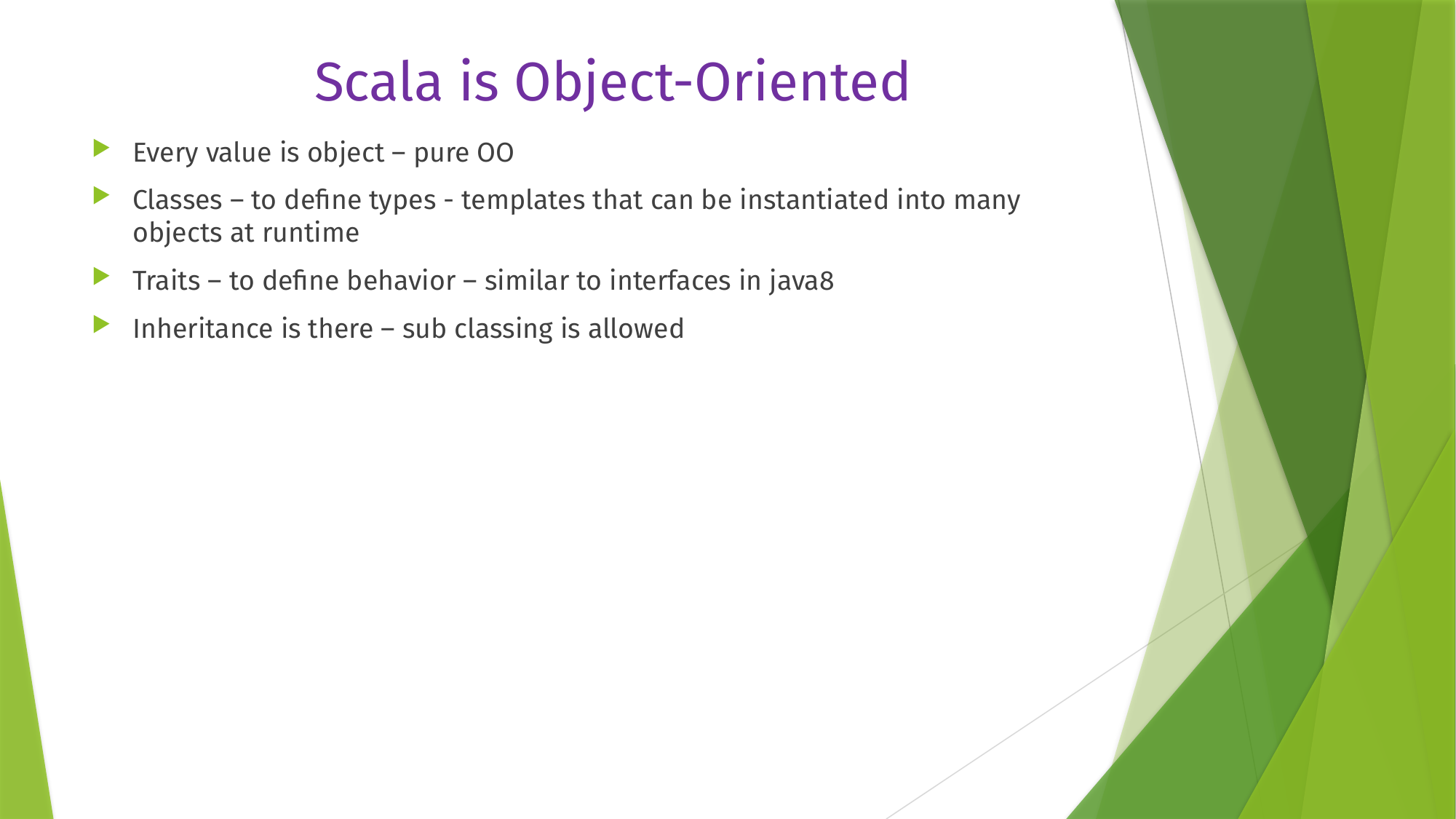

# Scala is Object-Oriented
Every value is object – pure OO
Classes – to define types - templates that can be instantiated into many objects at runtime
Traits – to define behavior – similar to interfaces in java8
Inheritance is there – sub classing is allowed